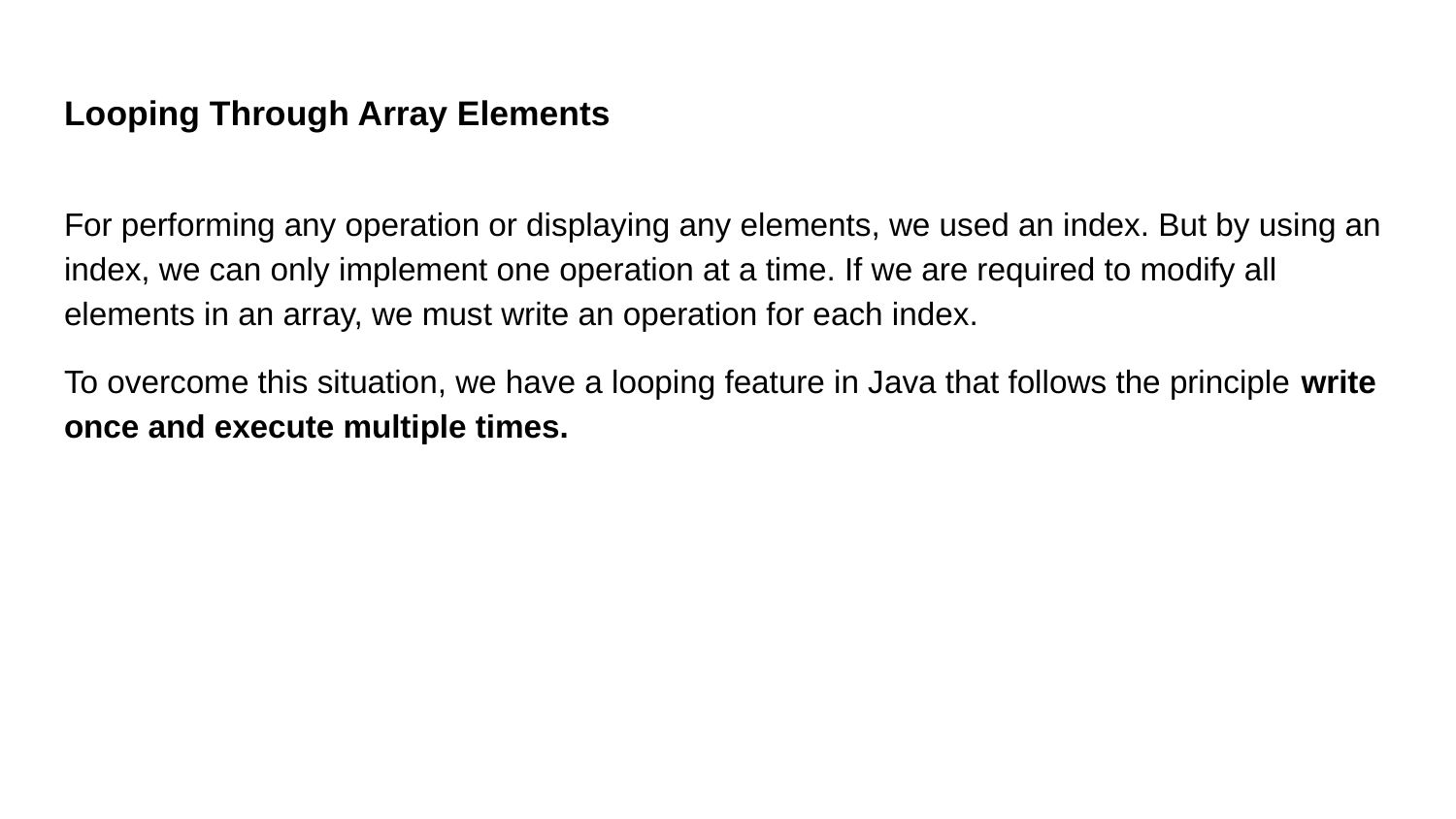

# Looping Through Array Elements

For performing any operation or displaying any elements, we used an index. But by using an index, we can only implement one operation at a time. If we are required to modify all elements in an array, we must write an operation for each index.
To overcome this situation, we have a looping feature in Java that follows the principle write once and execute multiple times.